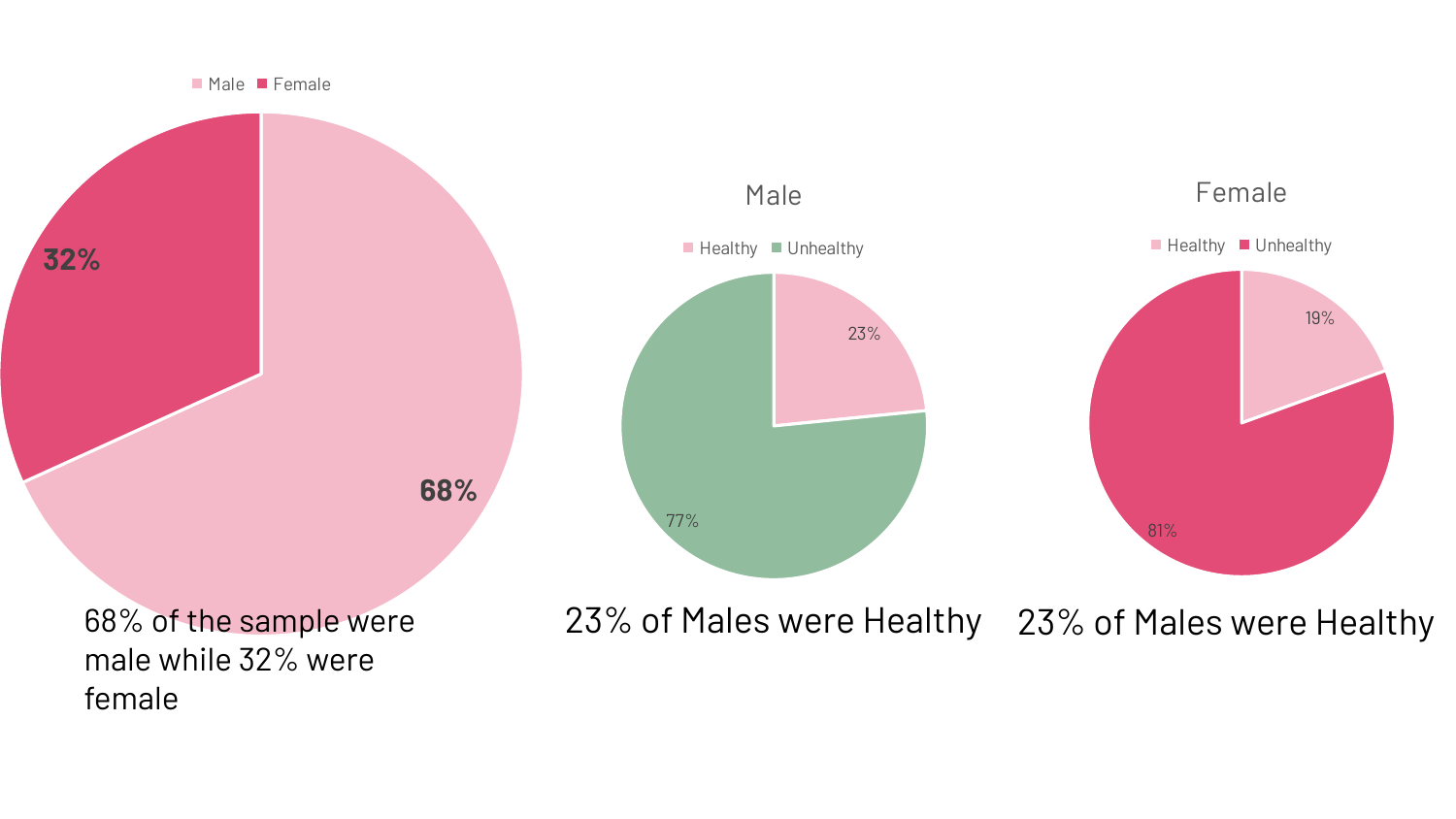

### Chart

| Category |  |
|---|---|
| Male | 208.0 |
| Female | 97.0 |

### Chart: Female

| Category |  |
|---|---|
| Healthy | 7.0 |
| Unhealthy | 29.0 |

### Chart: Male

| Category |  |
|---|---|
| Healthy | 22.0 |
| Unhealthy | 72.0 |
23% of Males were Healthy
23% of Males were Healthy
68% of the sample were male while 32% were female